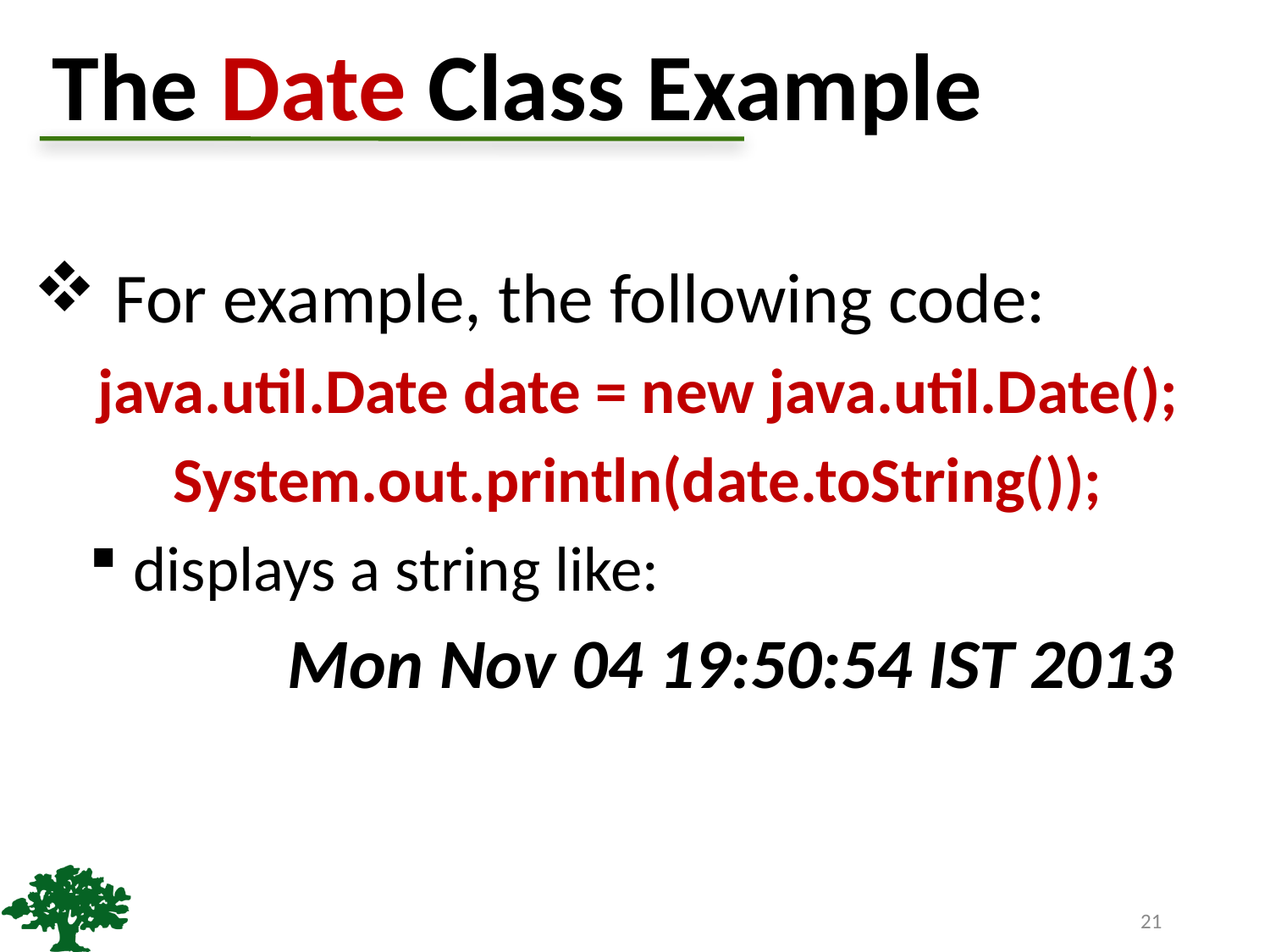

# The Date Class Example
 For example, the following code:
java.util.Date date = new java.util.Date();
System.out.println(date.toString());
 displays a string like:
		Mon Nov 04 19:50:54 IST 2013
21